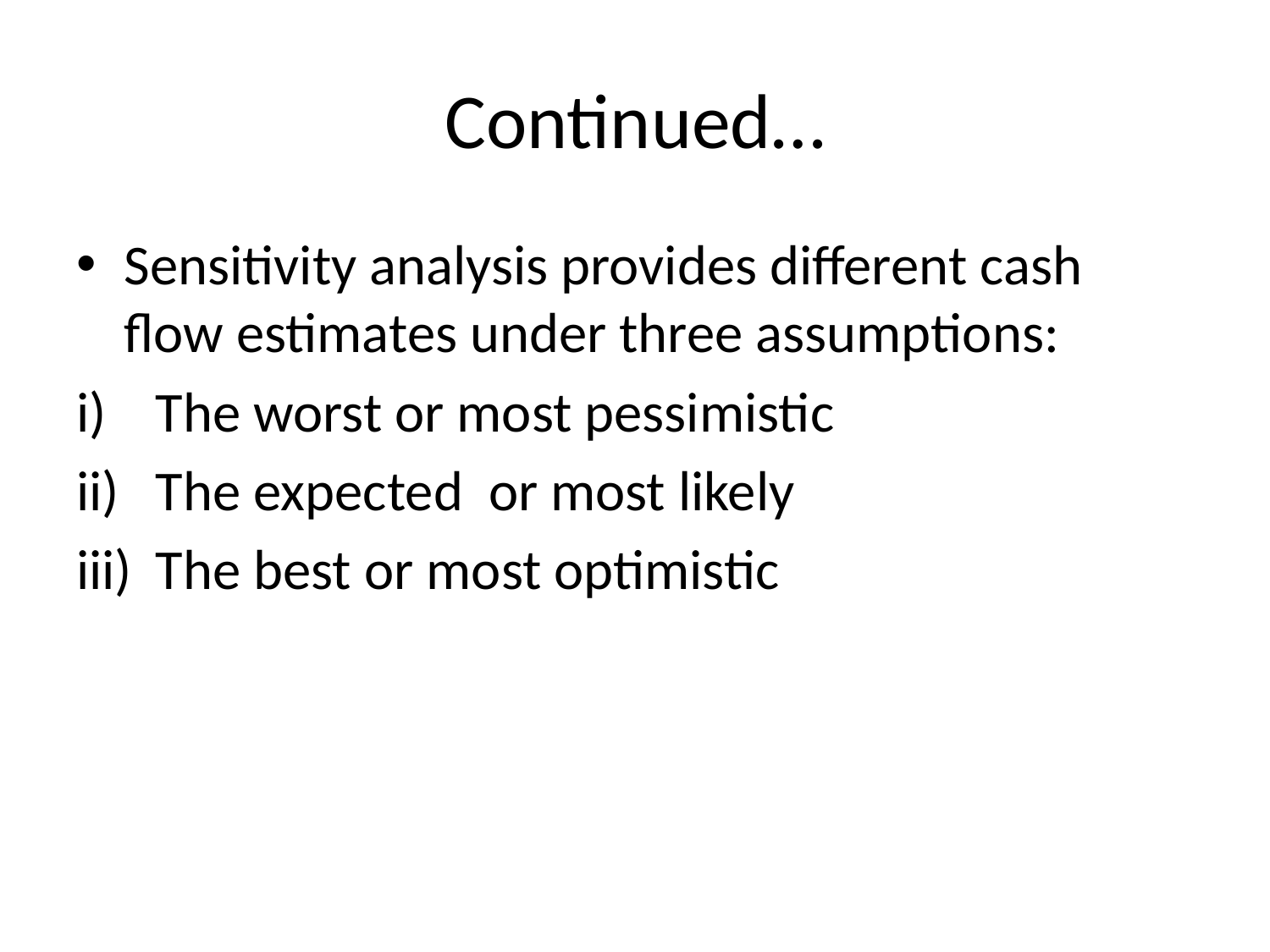

# Continued…
Sensitivity analysis provides different cash flow estimates under three assumptions:
The worst or most pessimistic
The expected  or most likely
The best or most optimistic